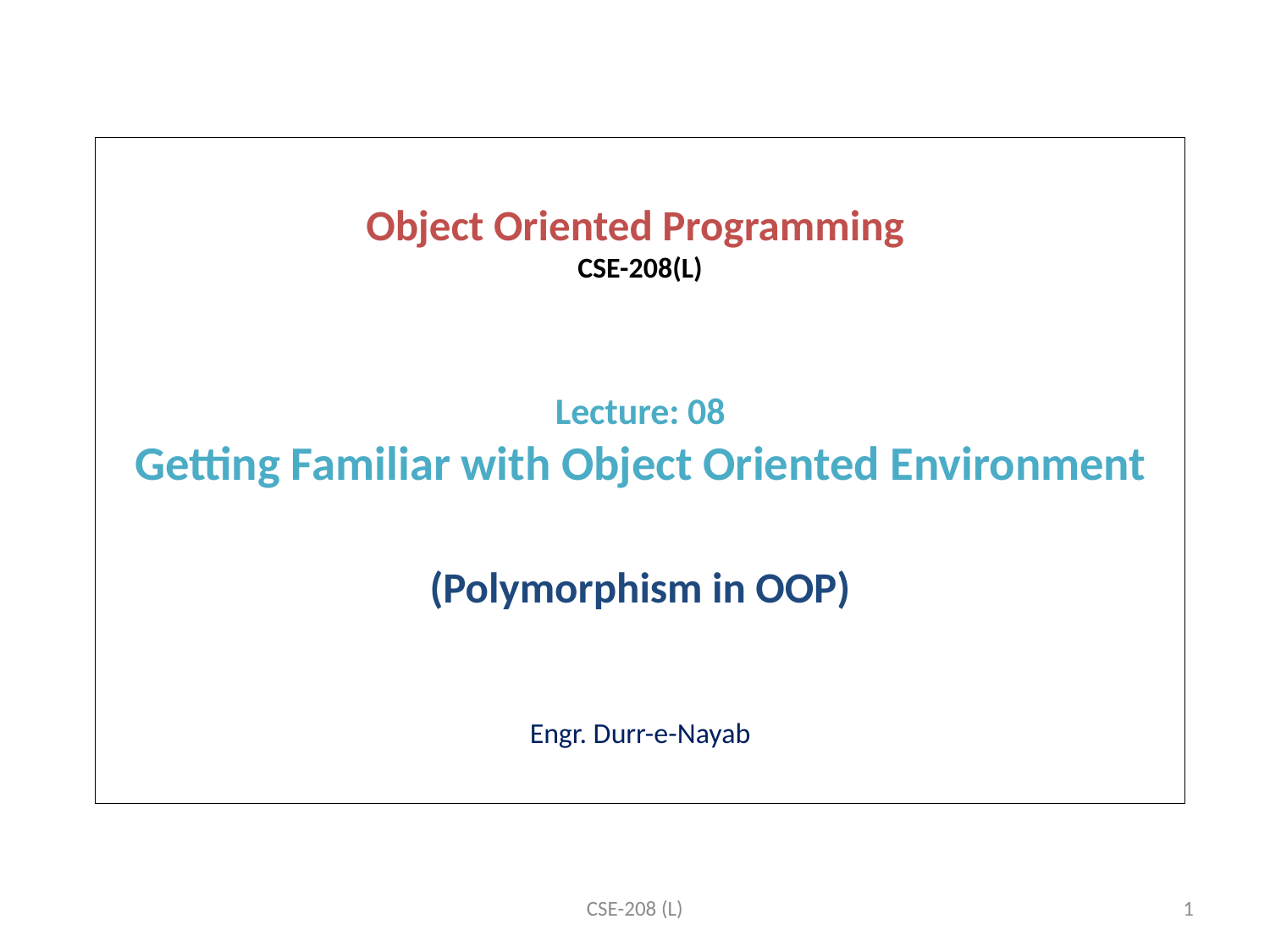

Object Oriented Programming
CSE-208(L)
Lecture: 08
Getting Familiar with Object Oriented Environment
(Polymorphism in OOP)
Engr. Durr-e-Nayab
CSE-208 (L)
1